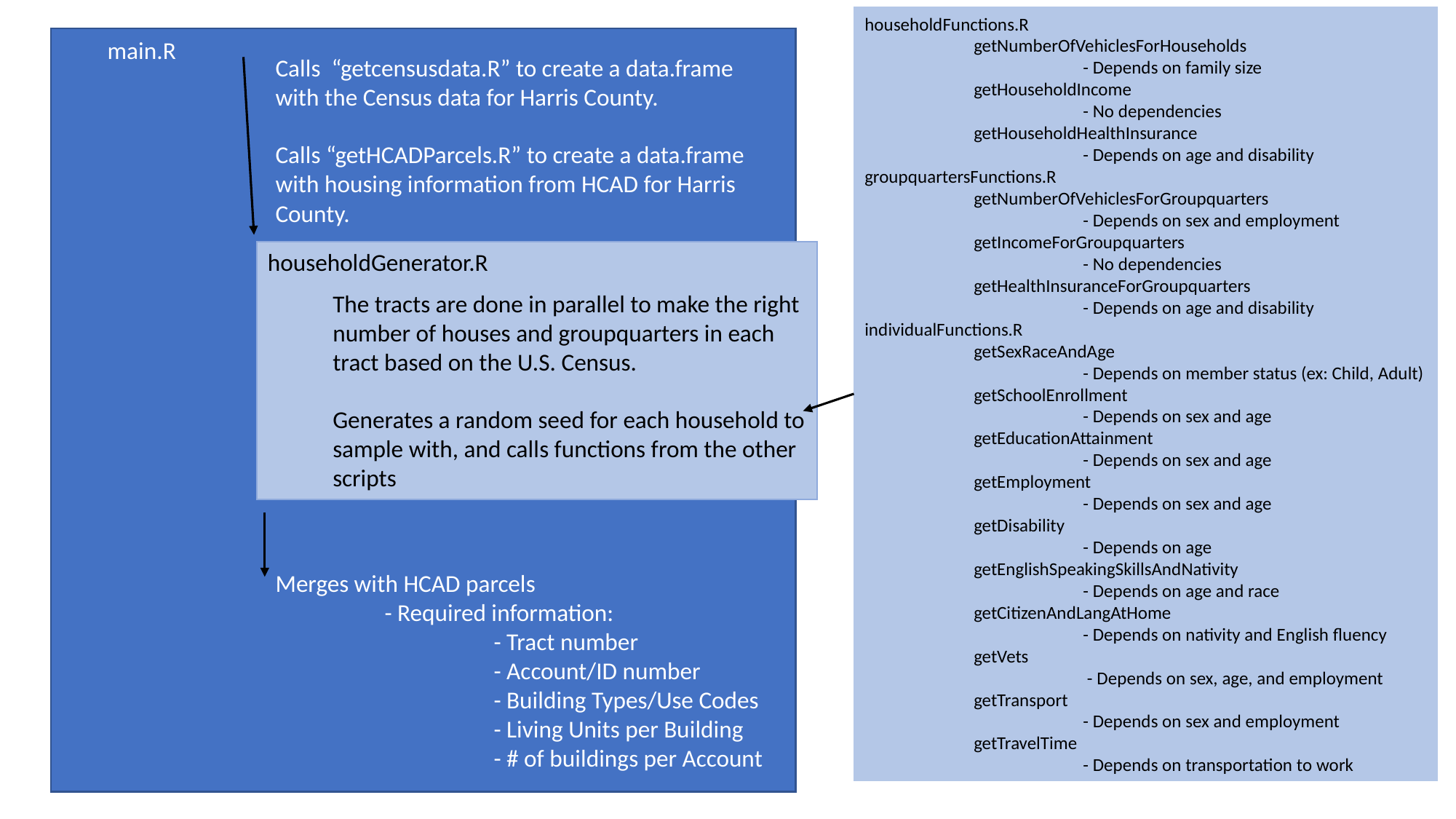

householdFunctions.R
	getNumberOfVehiclesForHouseholds
		- Depends on family size
	getHouseholdIncome
		- No dependencies
	getHouseholdHealthInsurance
		- Depends on age and disability
groupquartersFunctions.R
	getNumberOfVehiclesForGroupquarters
		- Depends on sex and employment
	getIncomeForGroupquarters
		- No dependencies
	getHealthInsuranceForGroupquarters
		- Depends on age and disability
individualFunctions.R
	getSexRaceAndAge
		- Depends on member status (ex: Child, Adult)
	getSchoolEnrollment
		- Depends on sex and age
	getEducationAttainment
		- Depends on sex and age
	getEmployment
		- Depends on sex and age
	getDisability
		- Depends on age
	getEnglishSpeakingSkillsAndNativity
		- Depends on age and race
	getCitizenAndLangAtHome
		- Depends on nativity and English fluency
	getVets
		 - Depends on sex, age, and employment
	getTransport
		- Depends on sex and employment
	getTravelTime
		- Depends on transportation to work

main.R
Calls  “getcensusdata.R” to create a data.frame with the Census data for Harris County.

Calls “getHCADParcels.R” to create a data.frame with housing information from HCAD for Harris County.

householdGenerator.R
The tracts are done in parallel to make the right number of houses and groupquarters in each tract based on the U.S. Census.

Generates a random seed for each household to sample with, and calls functions from the other scripts
Merges with HCAD parcels
	- Required information:
		- Tract number
		- Account/ID number
		- Building Types/Use Codes
		- Living Units per Building
		- # of buildings per Account